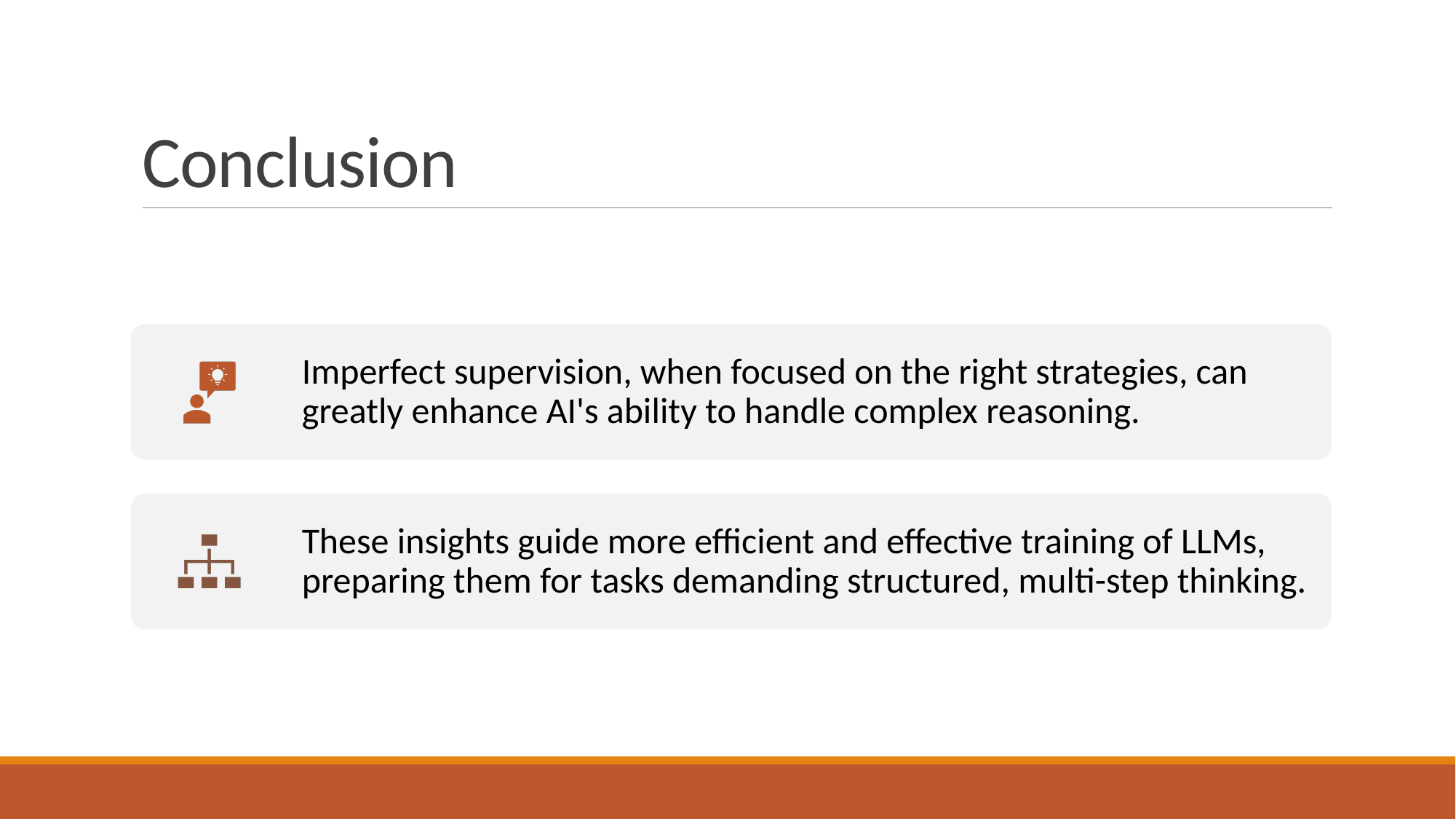

# Conclusion
Imperfect supervision, when focused on the right strategies, can greatly enhance AI's ability to handle complex reasoning.
These insights guide more efficient and effective training of LLMs, preparing them for tasks demanding structured, multi-step thinking.